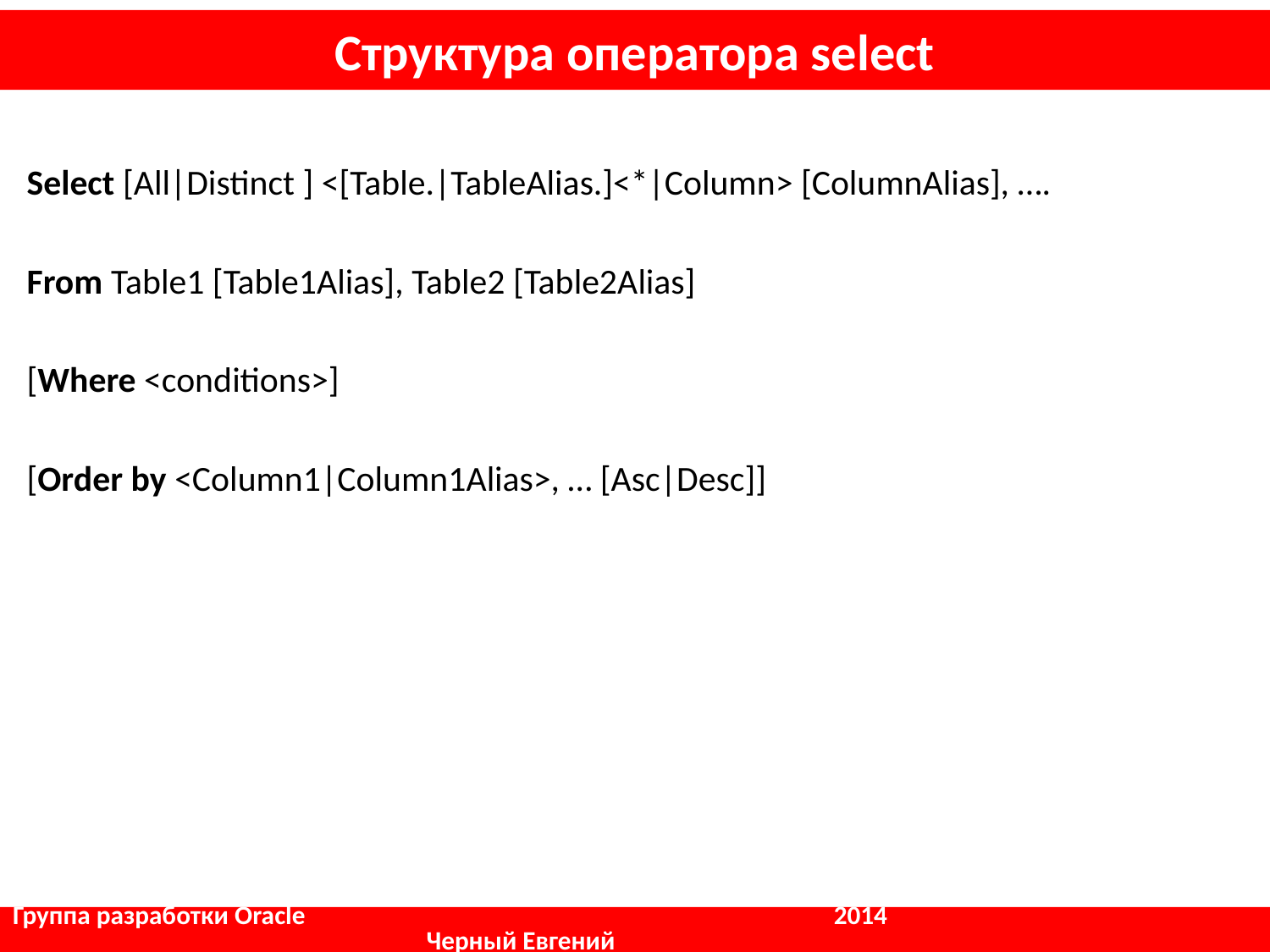

# Структура оператора select

Select [All|Distinct ] <[Table.|TableAlias.]<*|Column> [ColumnAlias], ….

From Table1 [Table1Alias], Table2 [Table2Alias]

[Where <conditions>]

[Order by <Column1|Column1Alias>, … [Asc|Desc]]
Группа разработки Oracle				          2014					                           Черный Евгений